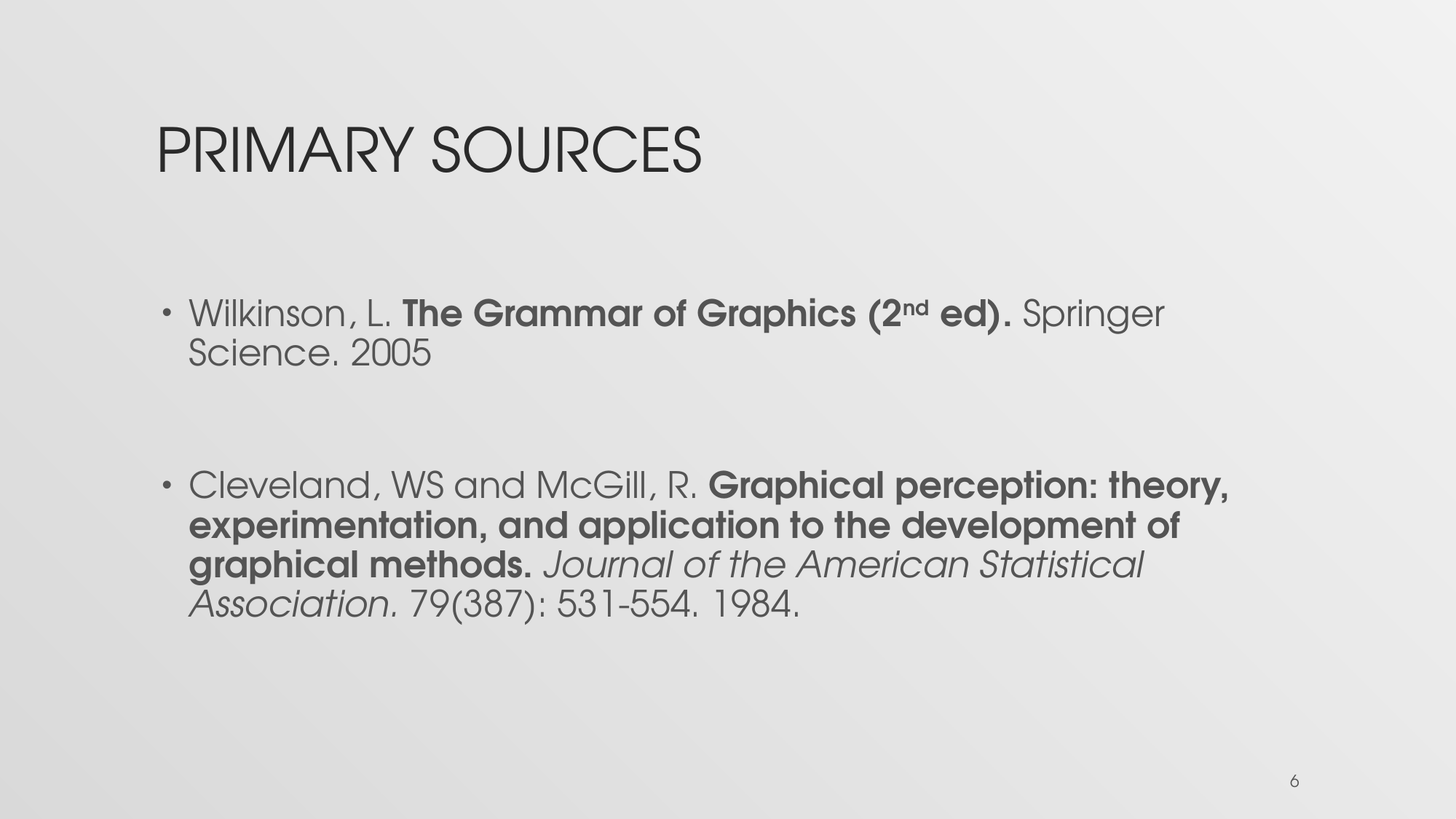

# Primary Sources

Wilkinson, L. The Grammar of Graphics (2nd ed). Springer Science. 2005

Cleveland, WS and McGill, R. Graphical perception: theory, experimentation, and application to the development of graphical methods. Journal of the American Statistical Association. 79(387): 531-554. 1984.
6